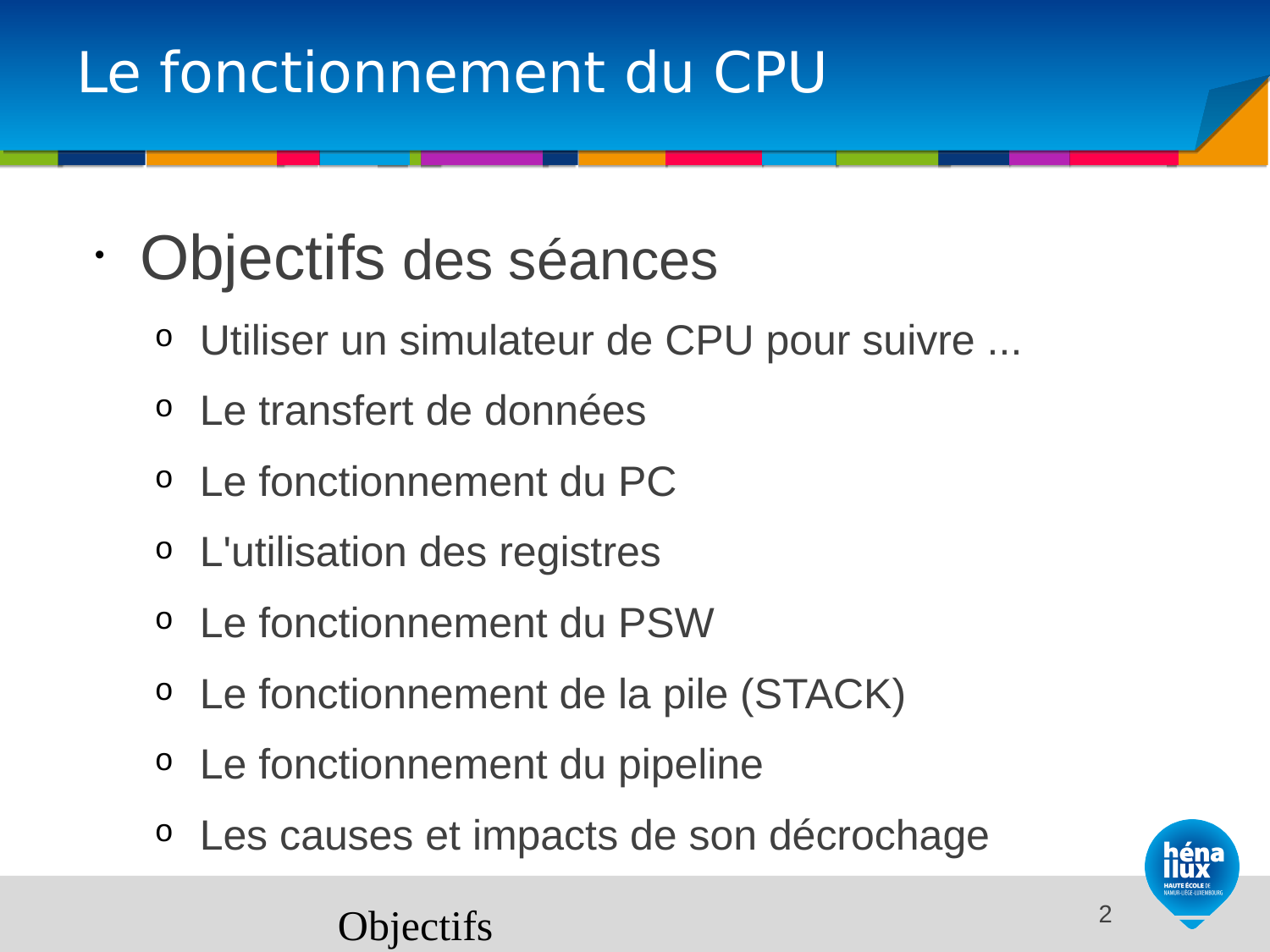

# Le fonctionnement du CPU
Objectifs des séances
Utiliser un simulateur de CPU pour suivre ...
Le transfert de données
Le fonctionnement du PC
L'utilisation des registres
Le fonctionnement du PSW
Le fonctionnement de la pile (STACK)
Le fonctionnement du pipeline
Les causes et impacts de son décrochage

Objectifs
2